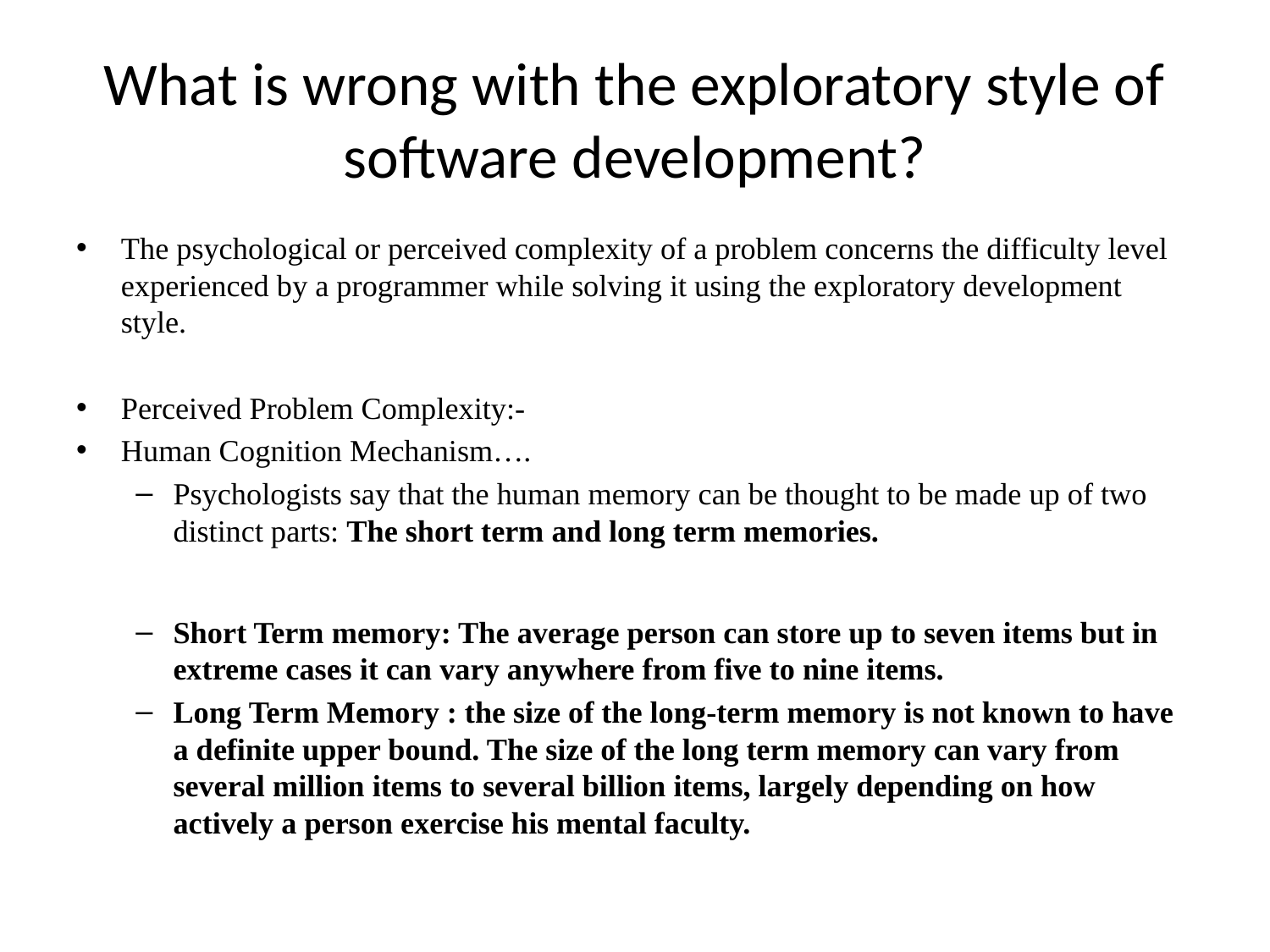

# What is wrong with the exploratory style of software development?
The psychological or perceived complexity of a problem concerns the difficulty level experienced by a programmer while solving it using the exploratory development style.

Perceived Problem Complexity:-
Human Cognition Mechanism….
Psychologists say that the human memory can be thought to be made up of two distinct parts: The short term and long term memories.

Short Term memory: The average person can store up to seven items but in extreme cases it can vary anywhere from five to nine items.
Long Term Memory : the size of the long-term memory is not known to have a definite upper bound. The size of the long term memory can vary from several million items to several billion items, largely depending on how actively a person exercise his mental faculty.